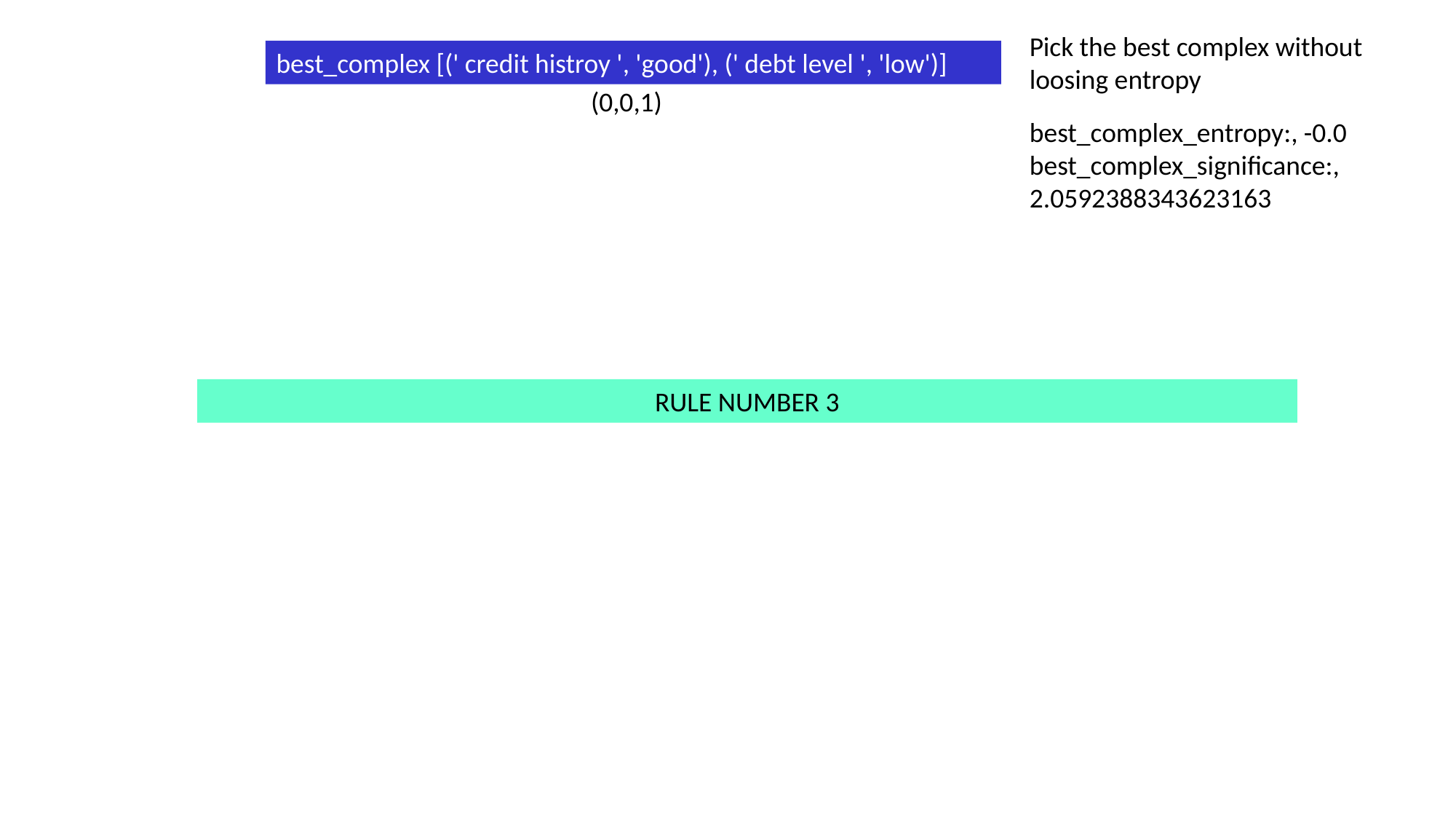

Pick the best complex without loosing entropy
best_complex [(' credit histroy ', 'good'), (' debt level ', 'low')]
(0,0,1)
best_complex_entropy:, -0.0
best_complex_significance:, 2.0592388343623163
RULE NUMBER 3